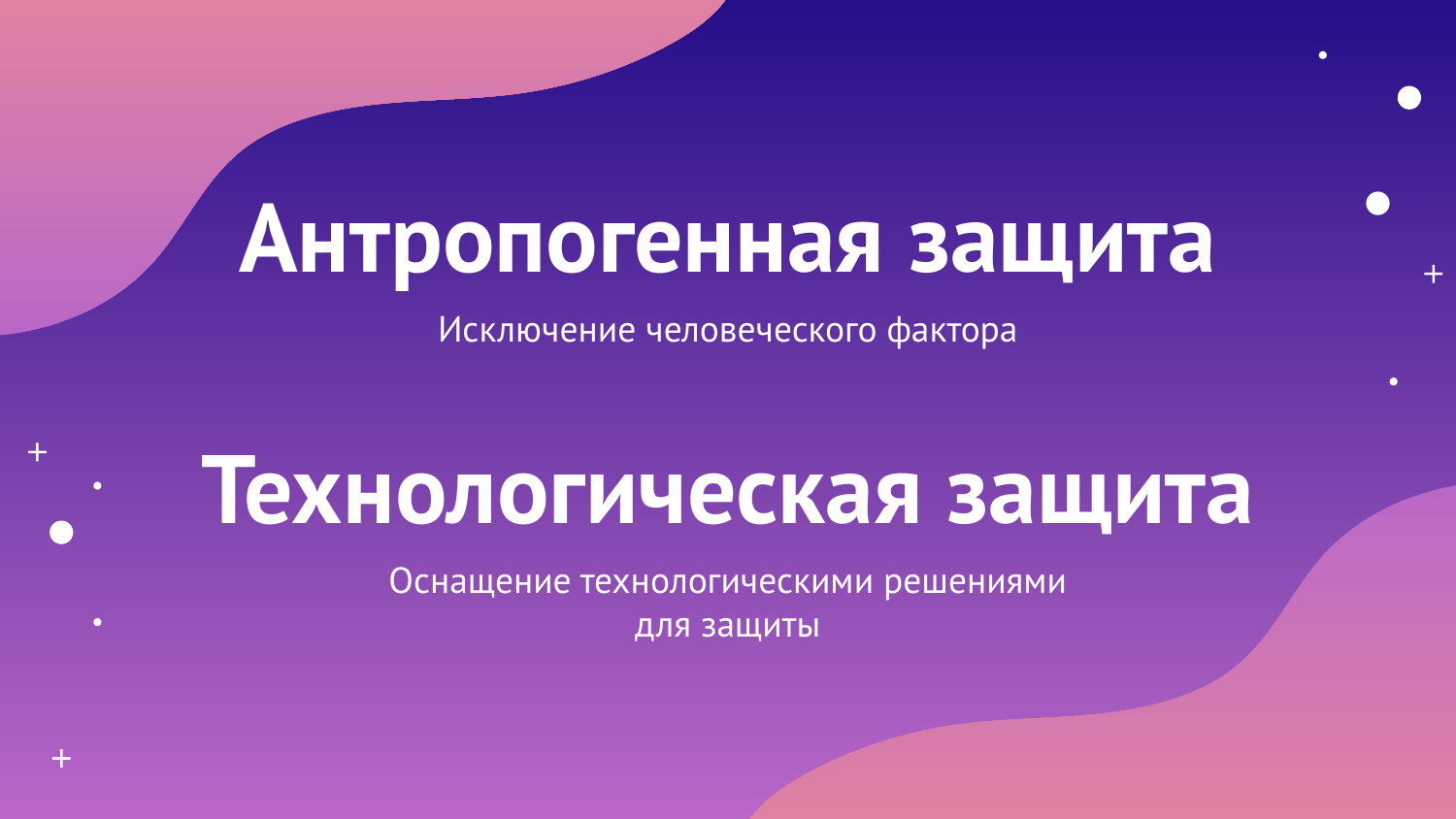

# Антропогенная защита
Исключение человеческого фактора
Технологическая защита
Оснащение технологическими решениями для защиты